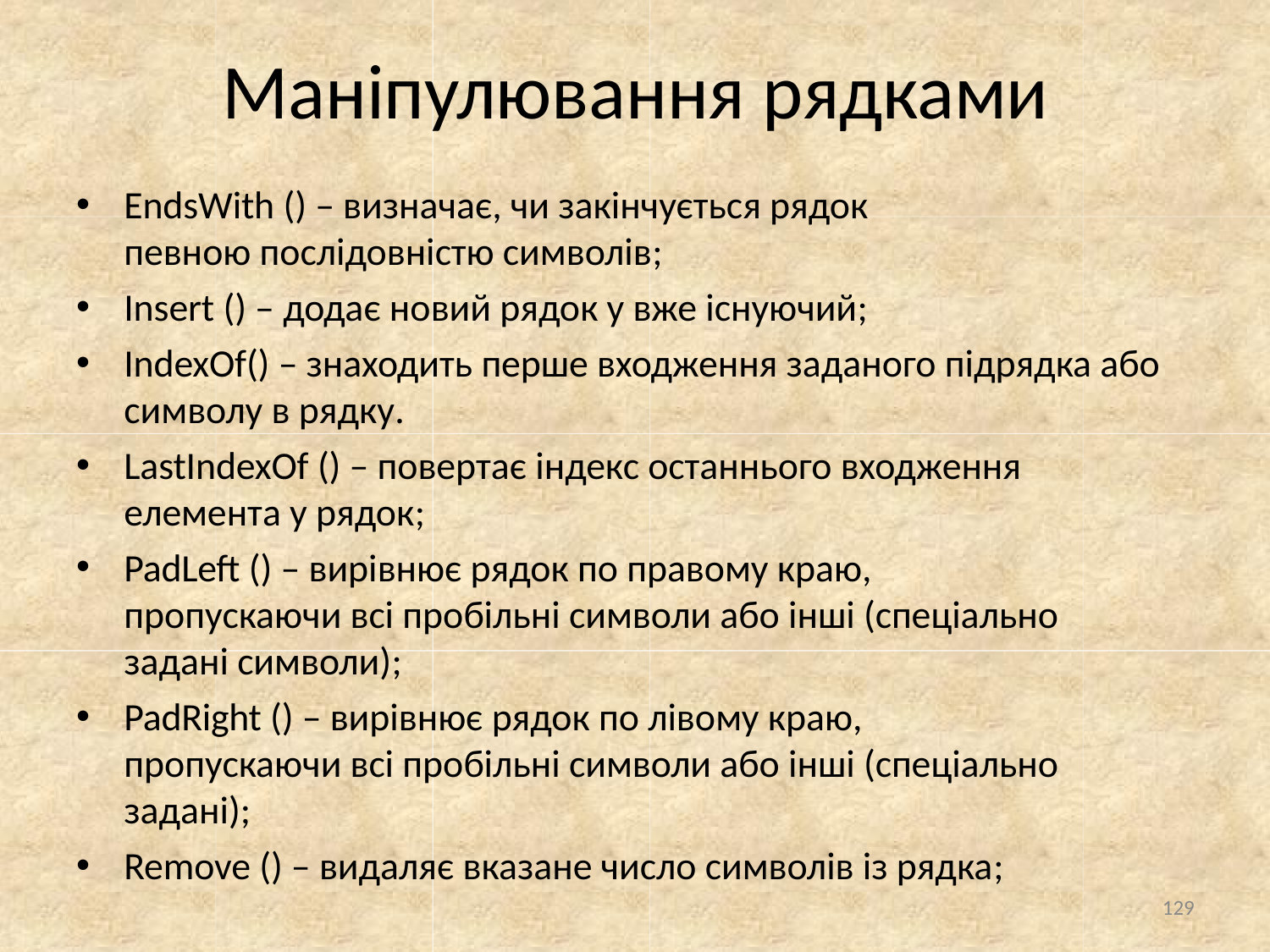

# Маніпулювання рядками
EndsWith () – визначає, чи закінчується рядок певною послідовністю символів;
Insert () – додає новий рядок у вже існуючий;
IndexOf() – знаходить перше входження заданого підрядка або символу в рядку.
LastIndexOf () – повертає індекс останнього входження елемента у рядок;
PadLeft () – вирівнює рядок по правому краю, пропускаючи всі пробільні символи або інші (спеціально задані символи);
PadRight () – вирівнює рядок по лівому краю, пропускаючи всі пробільні символи або інші (спеціально задані);
Remove () – видаляє вказане число символів із рядка;
129